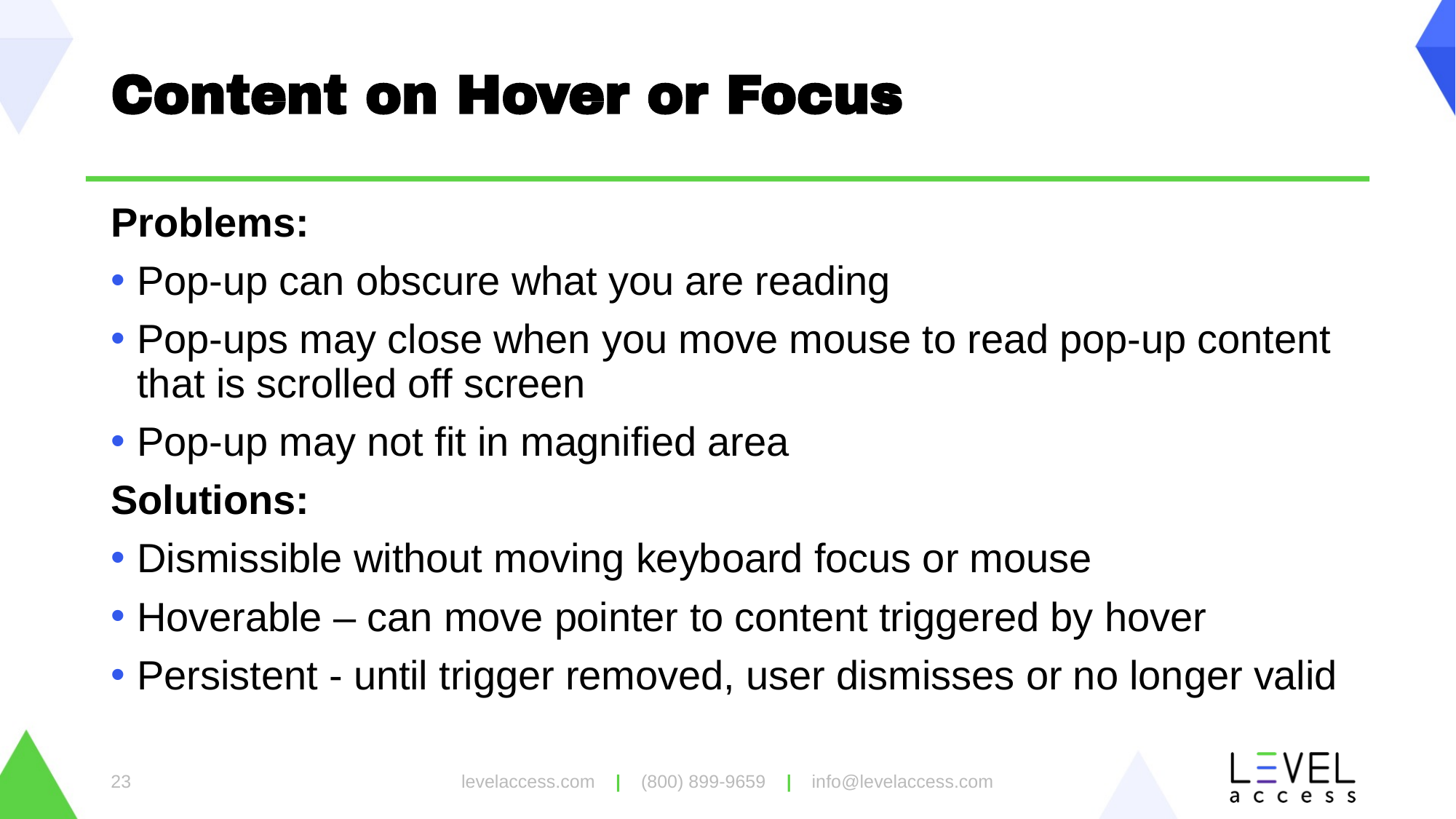

# Content on Hover or Focus

Problems:
Pop-up can obscure what you are reading
Pop-ups may close when you move mouse to read pop-up content that is scrolled off screen
Pop-up may not fit in magnified area
Solutions:
Dismissible without moving keyboard focus or mouse
Hoverable – can move pointer to content triggered by hover
Persistent - until trigger removed, user dismisses or no longer valid

levelaccess.com    |    (800) 899-9659    |    info@levelaccess.com
23